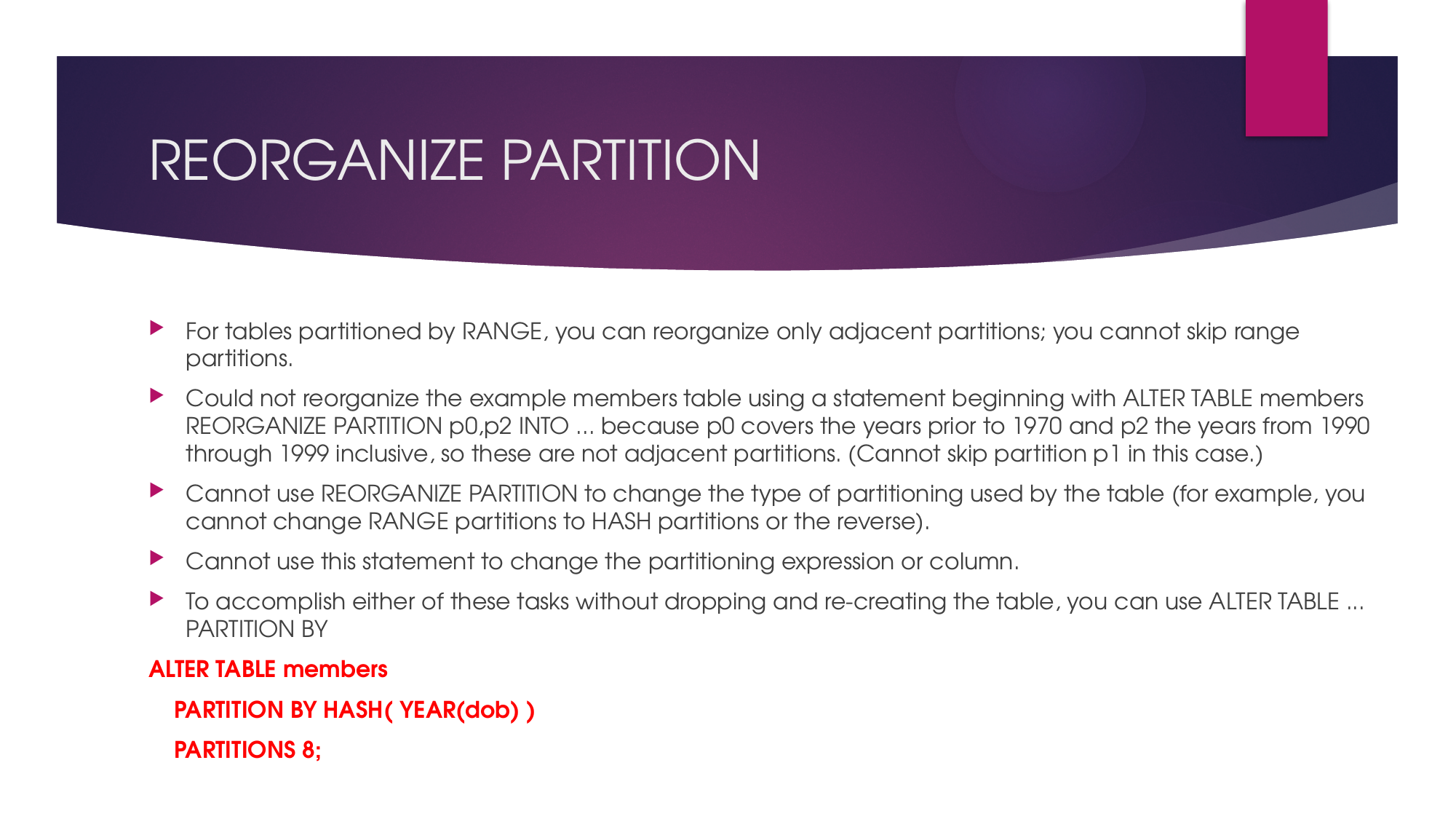

# REORGANIZE PARTITION
For tables partitioned by RANGE, you can reorganize only adjacent partitions; you cannot skip range partitions.
Could not reorganize the example members table using a statement beginning with ALTER TABLE members REORGANIZE PARTITION p0,p2 INTO ... because p0 covers the years prior to 1970 and p2 the years from 1990 through 1999 inclusive, so these are not adjacent partitions. (Cannot skip partition p1 in this case.)
Cannot use REORGANIZE PARTITION to change the type of partitioning used by the table (for example, you cannot change RANGE partitions to HASH partitions or the reverse).
Cannot use this statement to change the partitioning expression or column.
To accomplish either of these tasks without dropping and re-creating the table, you can use ALTER TABLE ... PARTITION BY
ALTER TABLE members
    PARTITION BY HASH( YEAR(dob) )
    PARTITIONS 8;